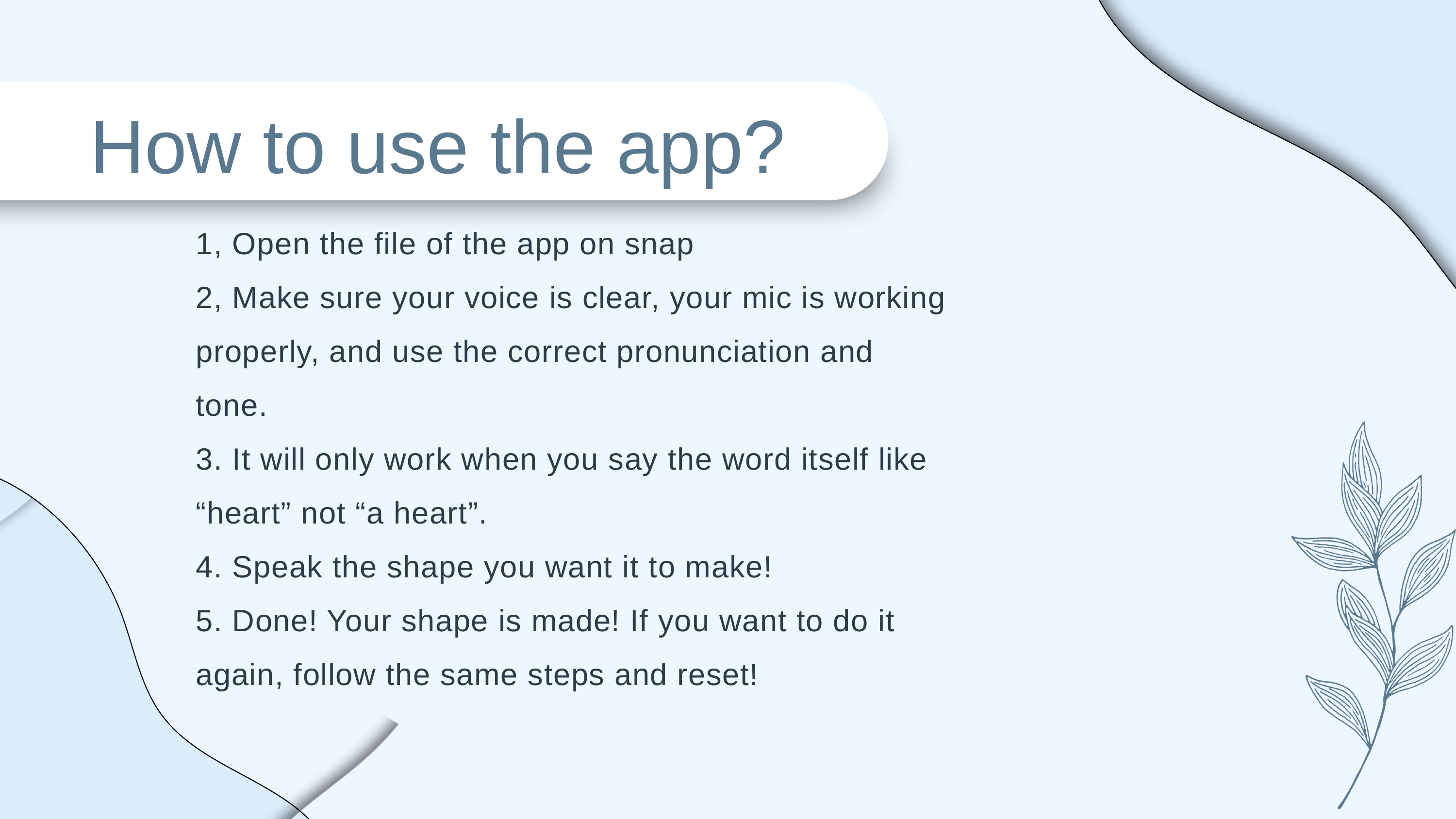

How to use the app?
1, Open the file of the app on snap
2, Make sure your voice is clear, your mic is working properly, and use the correct pronunciation and tone.
3. It will only work when you say the word itself like “heart” not “a heart”.
4. Speak the shape you want it to make!
5. Done! Your shape is made! If you want to do it again, follow the same steps and reset!